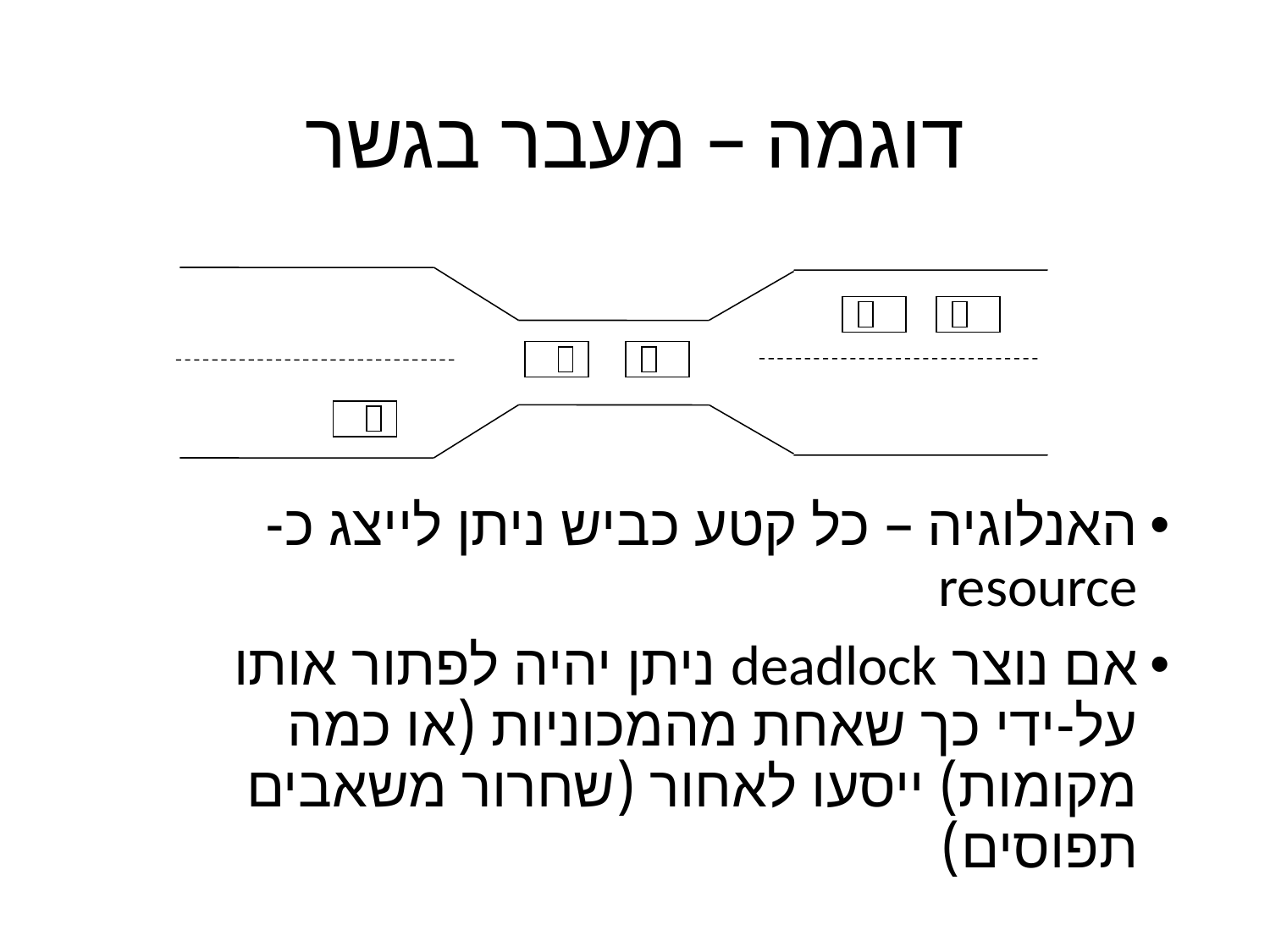

# דוגמה – מעבר בגשר

האנלוגיה – כל קטע כביש ניתן לייצג כ- resource
אם נוצר deadlock ניתן יהיה לפתור אותו על-ידי כך שאחת מהמכוניות (או כמה מקומות) ייסעו לאחור (שחרור משאבים תפוסים)